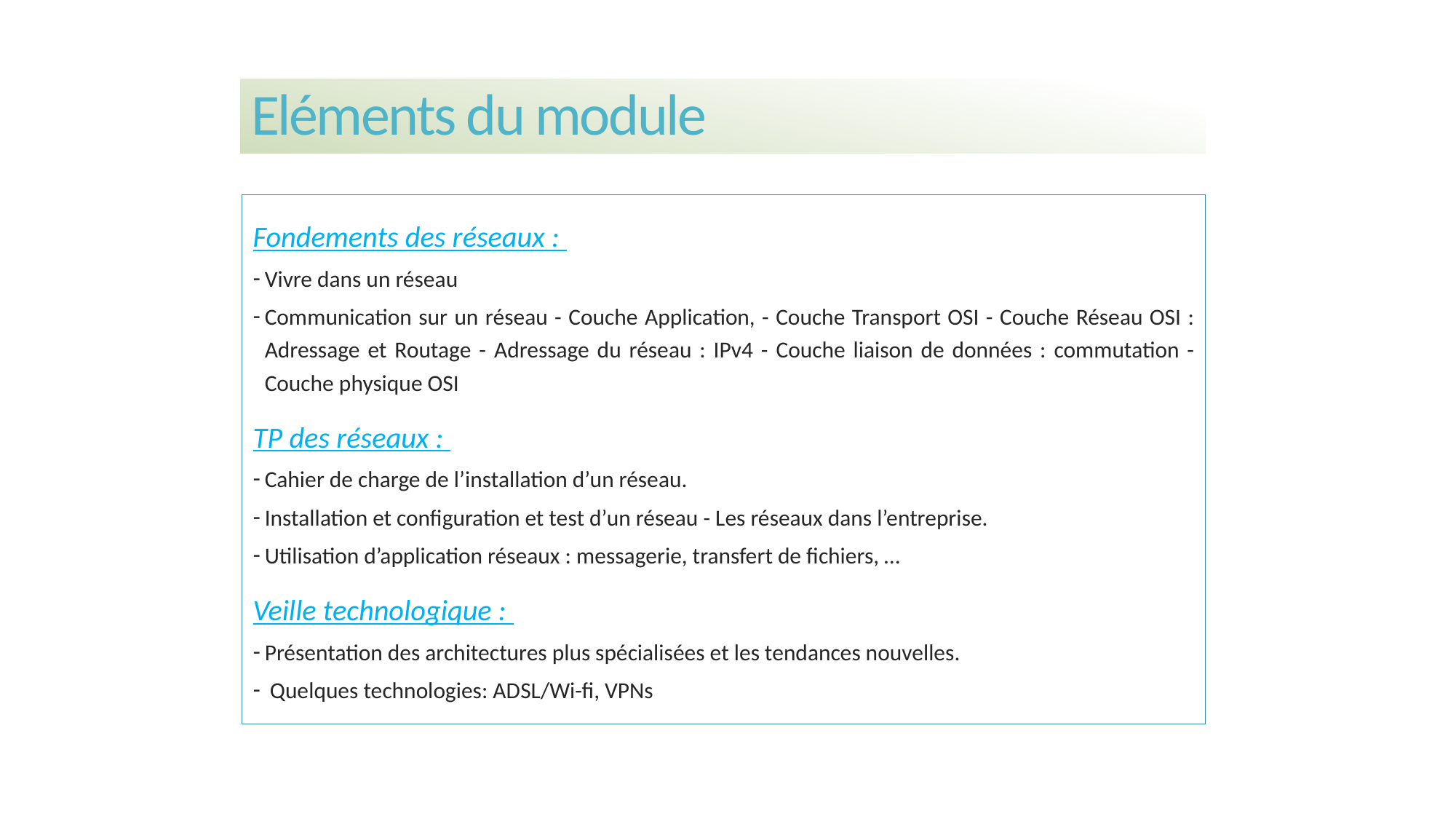

# Eléments du module
Fondements des réseaux :
Vivre dans un réseau
Communication sur un réseau - Couche Application, - Couche Transport OSI - Couche Réseau OSI : Adressage et Routage - Adressage du réseau : IPv4 - Couche liaison de données : commutation - Couche physique OSI
TP des réseaux :
Cahier de charge de l’installation d’un réseau.
Installation et configuration et test d’un réseau - Les réseaux dans l’entreprise.
Utilisation d’application réseaux : messagerie, transfert de fichiers, …
Veille technologique :
Présentation des architectures plus spécialisées et les tendances nouvelles.
 Quelques technologies: ADSL/Wi-fi, VPNs